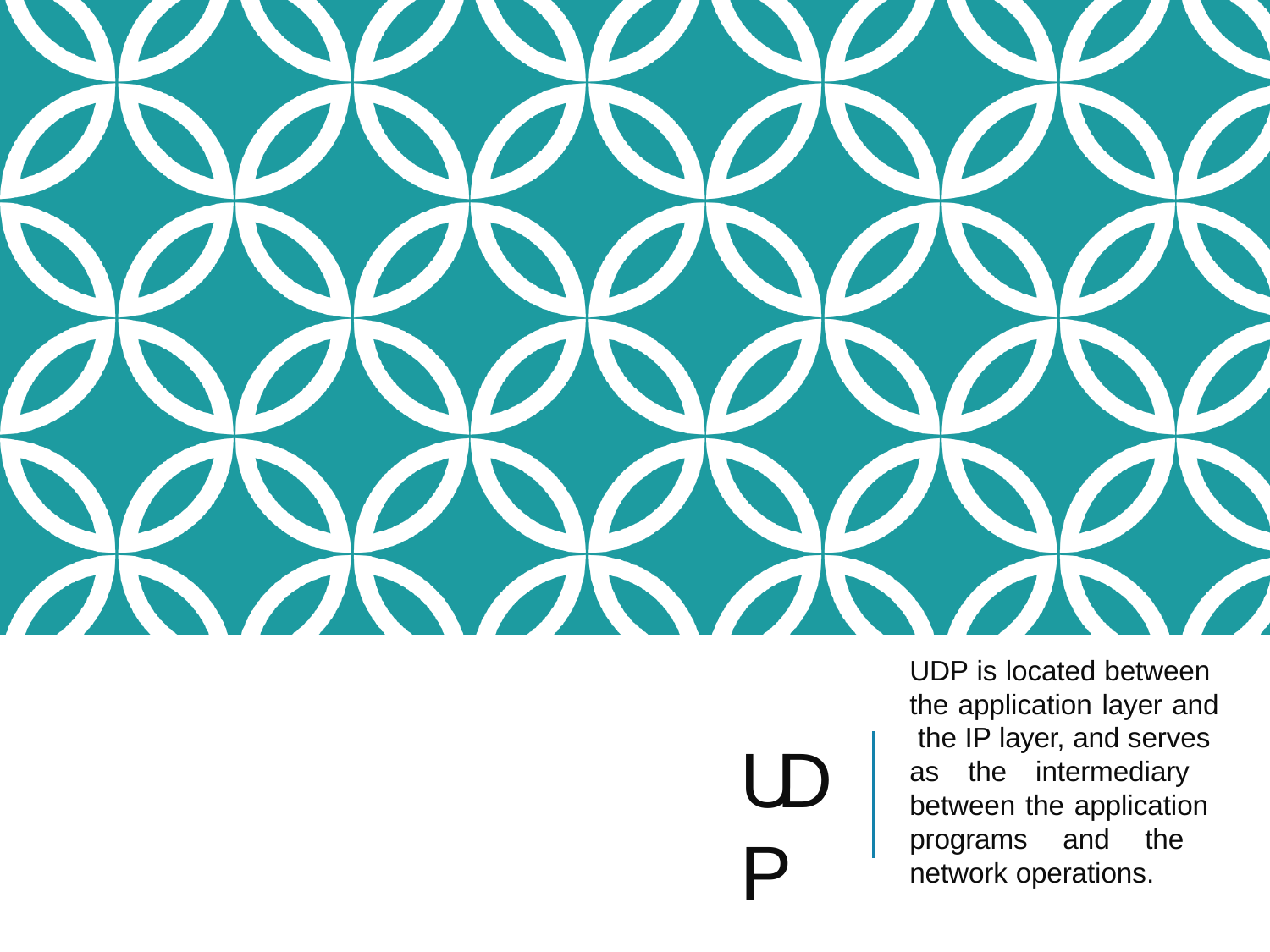

UDP is located between  the application layer and  the IP layer, and serves  as the intermediary  between the application  programs and the  network operations.
UDP